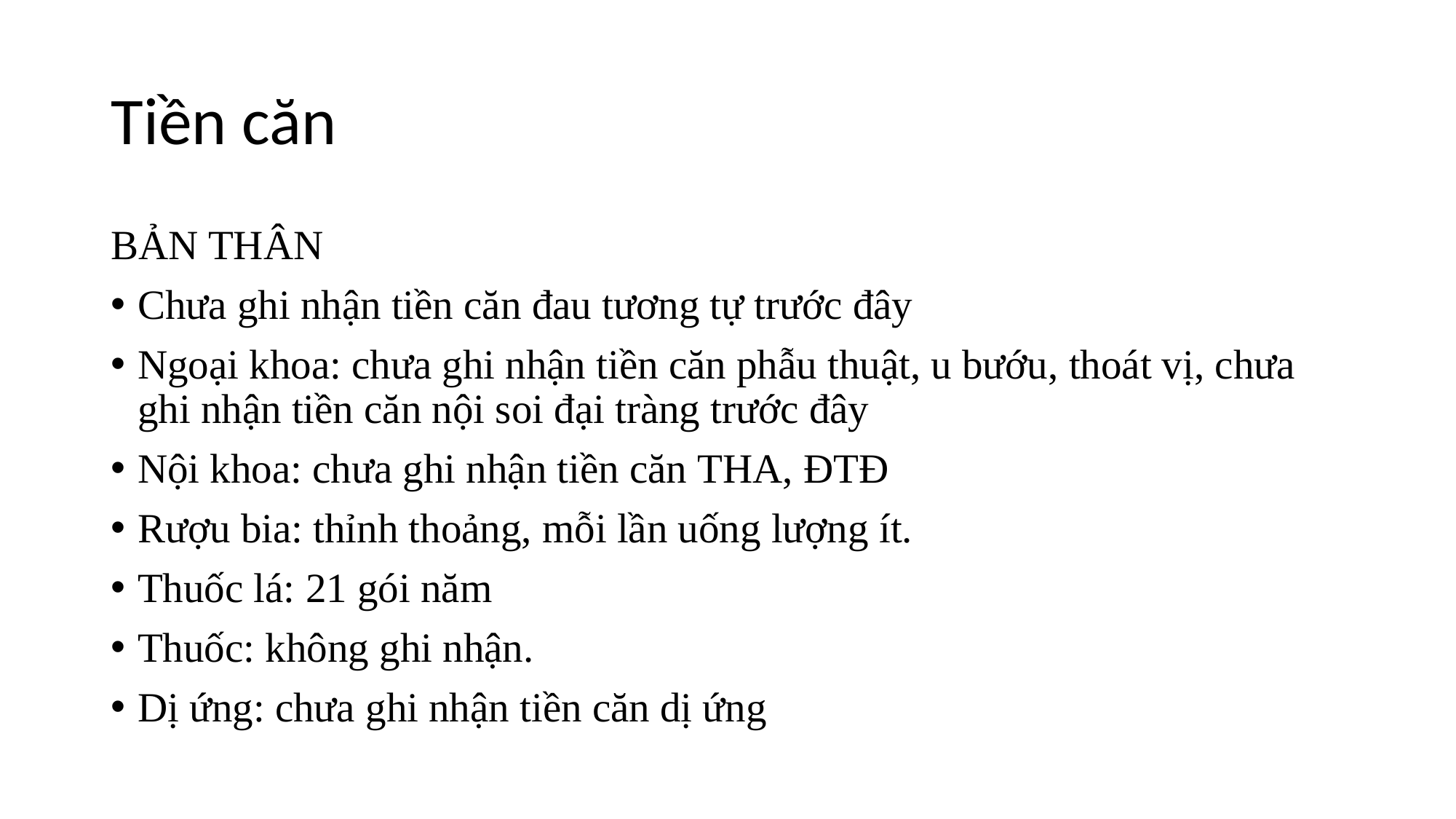

# Tiền căn
BẢN THÂN
Chưa ghi nhận tiền căn đau tương tự trước đây
Ngoại khoa: chưa ghi nhận tiền căn phẫu thuật, u bướu, thoát vị, chưa ghi nhận tiền căn nội soi đại tràng trước đây
Nội khoa: chưa ghi nhận tiền căn THA, ĐTĐ
Rượu bia: thỉnh thoảng, mỗi lần uống lượng ít.
Thuốc lá: 21 gói năm
Thuốc: không ghi nhận.
Dị ứng: chưa ghi nhận tiền căn dị ứng